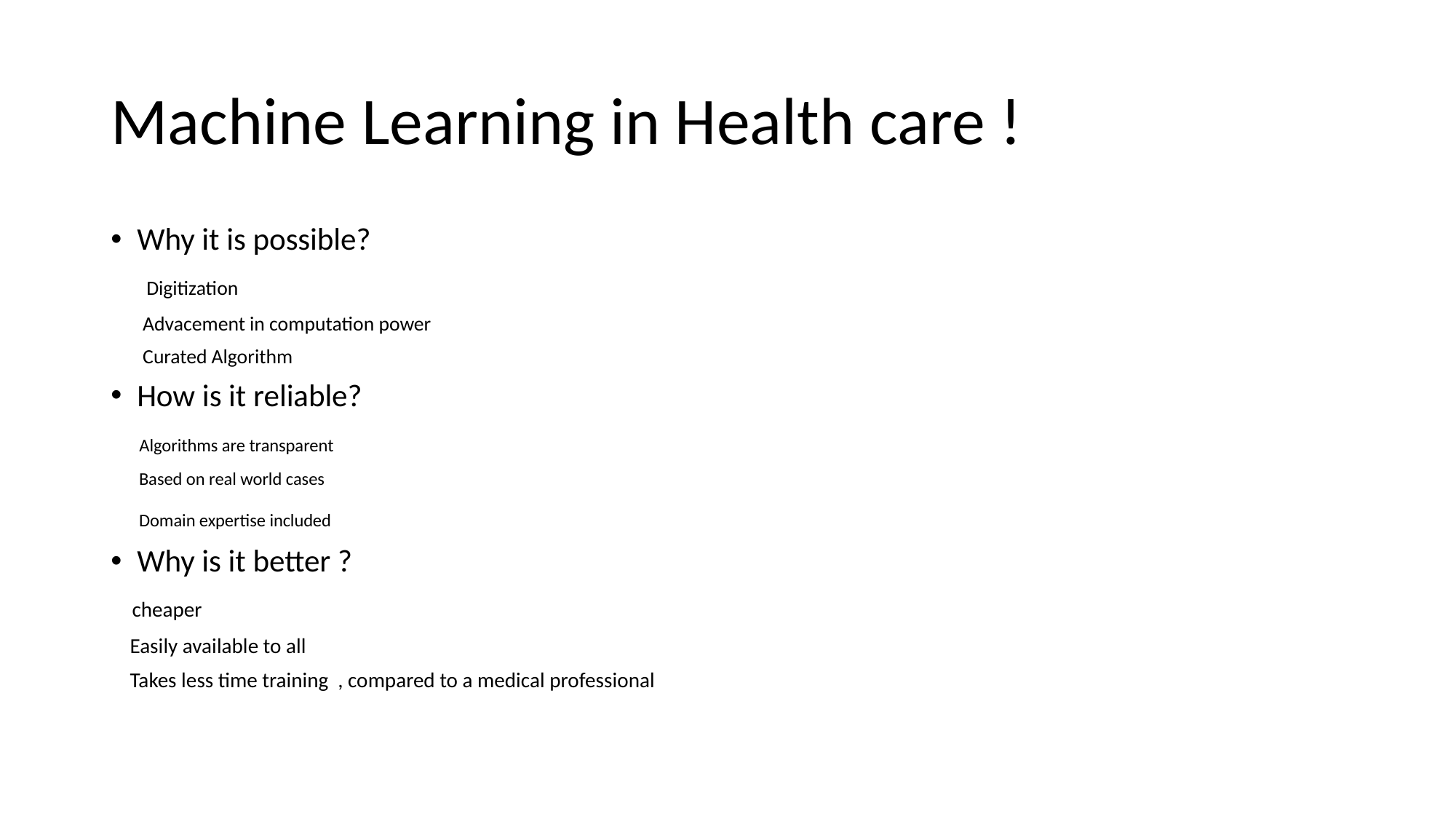

# Machine Learning in Health care !
Why it is possible?
     Digitization
       Advacement in computation power
       Curated Algorithm
How is it reliable?
    Algorithms are transparent
       Based on real world cases
       Domain expertise included
Why is it better ?
   cheaper
    Easily available to all
    Takes less time training  , compared to a medical professional